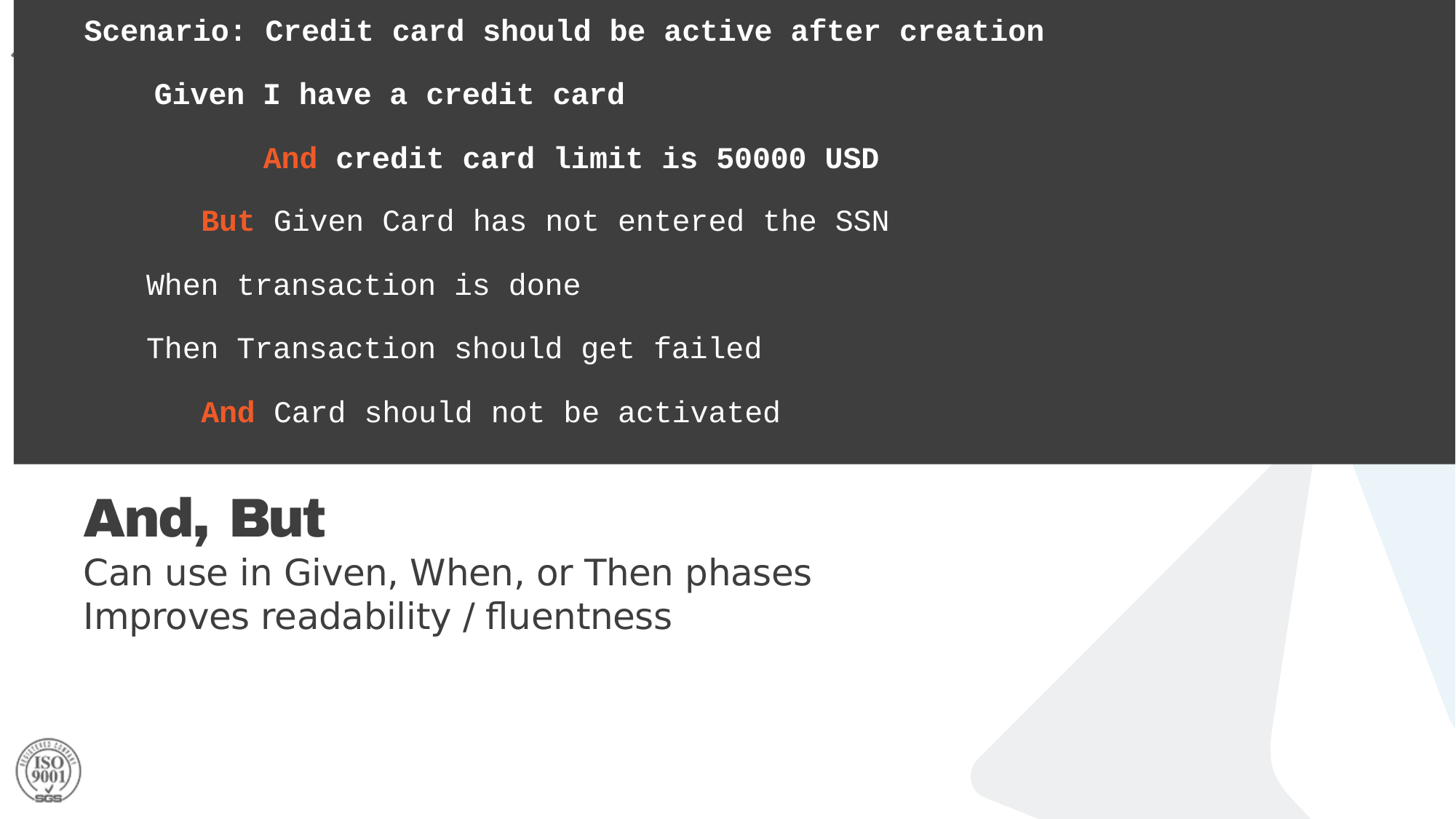

# Scenario: Credit card should be active after creation
Given I have a credit card
	And credit card limit is 50000 USD
  	But Given Card has not entered the SSN
   When transaction is done
   Then Transaction should get failed
    	And Card should not be activated
And, But
Can use in Given, When, or Then phases Improves readability / fluentness